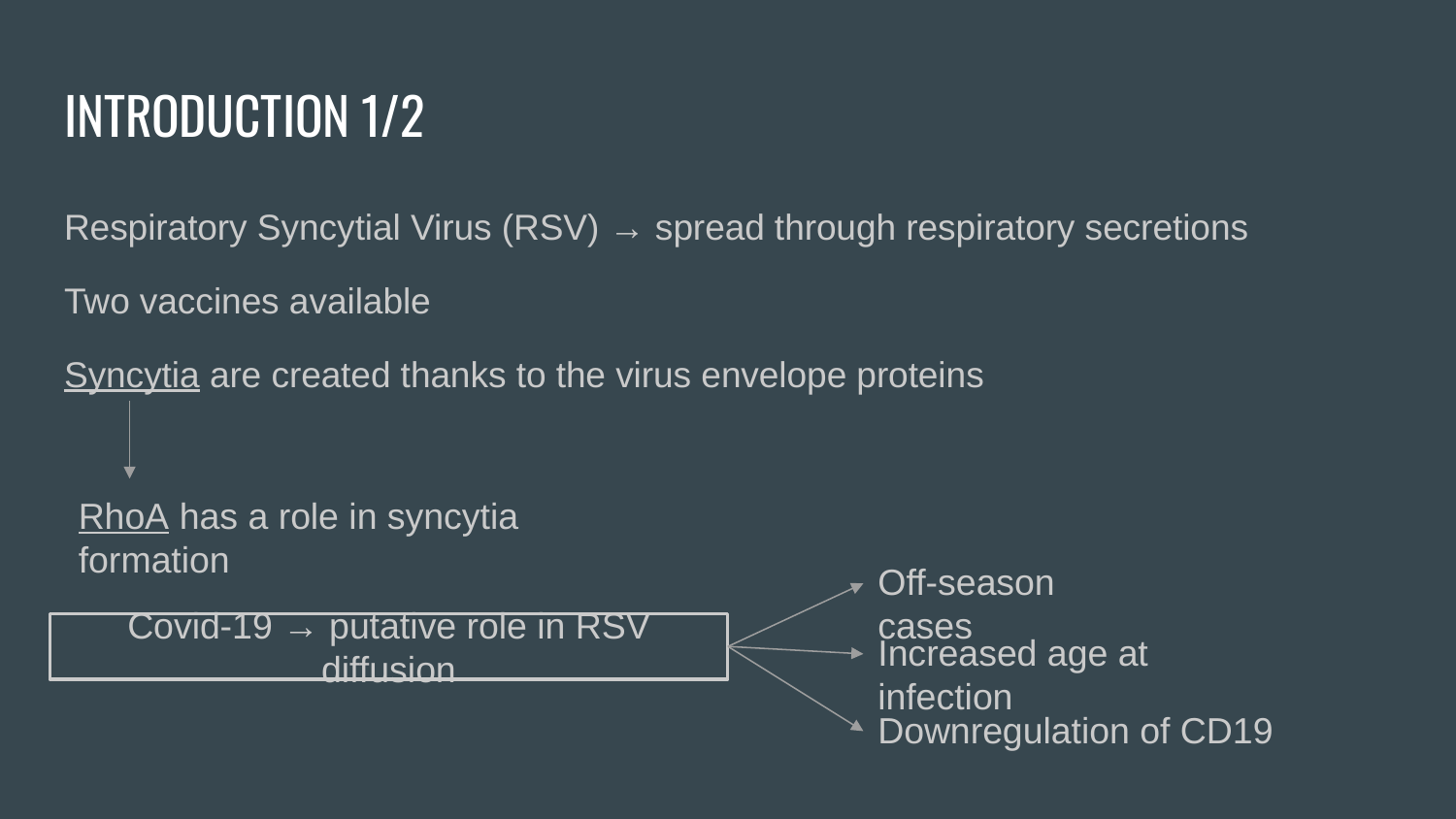

# INTRODUCTION 1/2
Respiratory Syncytial Virus (RSV) → spread through respiratory secretions
Two vaccines available
Syncytia are created thanks to the virus envelope proteins
RhoA has a role in syncytia formation
Off-season cases
Covid-19 → putative role in RSV diffusion
Increased age at infection
Downregulation of CD19